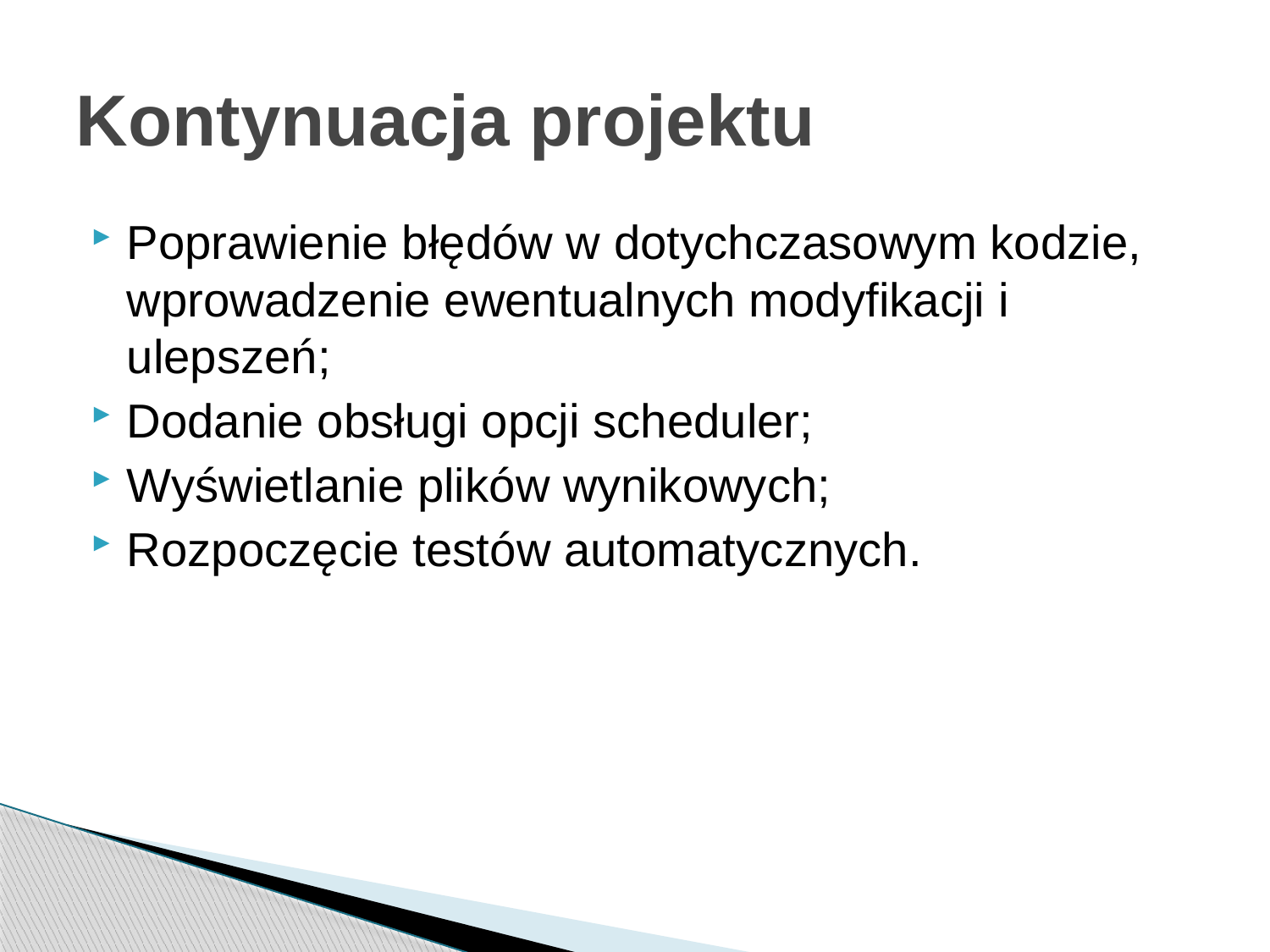

# Kontynuacja projektu
Poprawienie błędów w dotychczasowym kodzie, wprowadzenie ewentualnych modyfikacji i ulepszeń;
Dodanie obsługi opcji scheduler;
Wyświetlanie plików wynikowych;
Rozpoczęcie testów automatycznych.